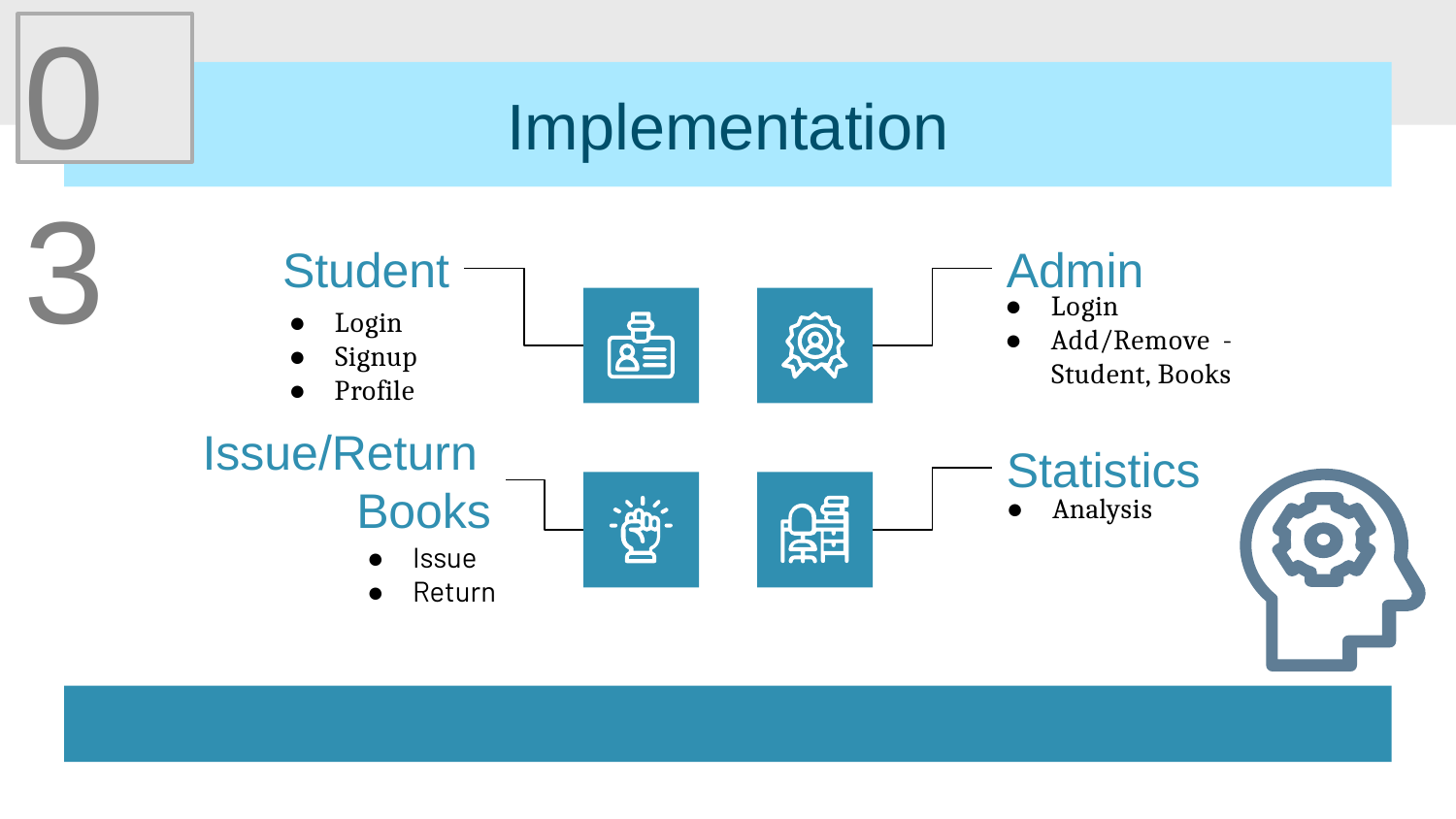

03

# Implementation
Student
Admin
Login
Add/Remove  -Student, Books

Login
Signup
Profile

Statistics
Issue/Return
Books

Analysis

Issue
Return